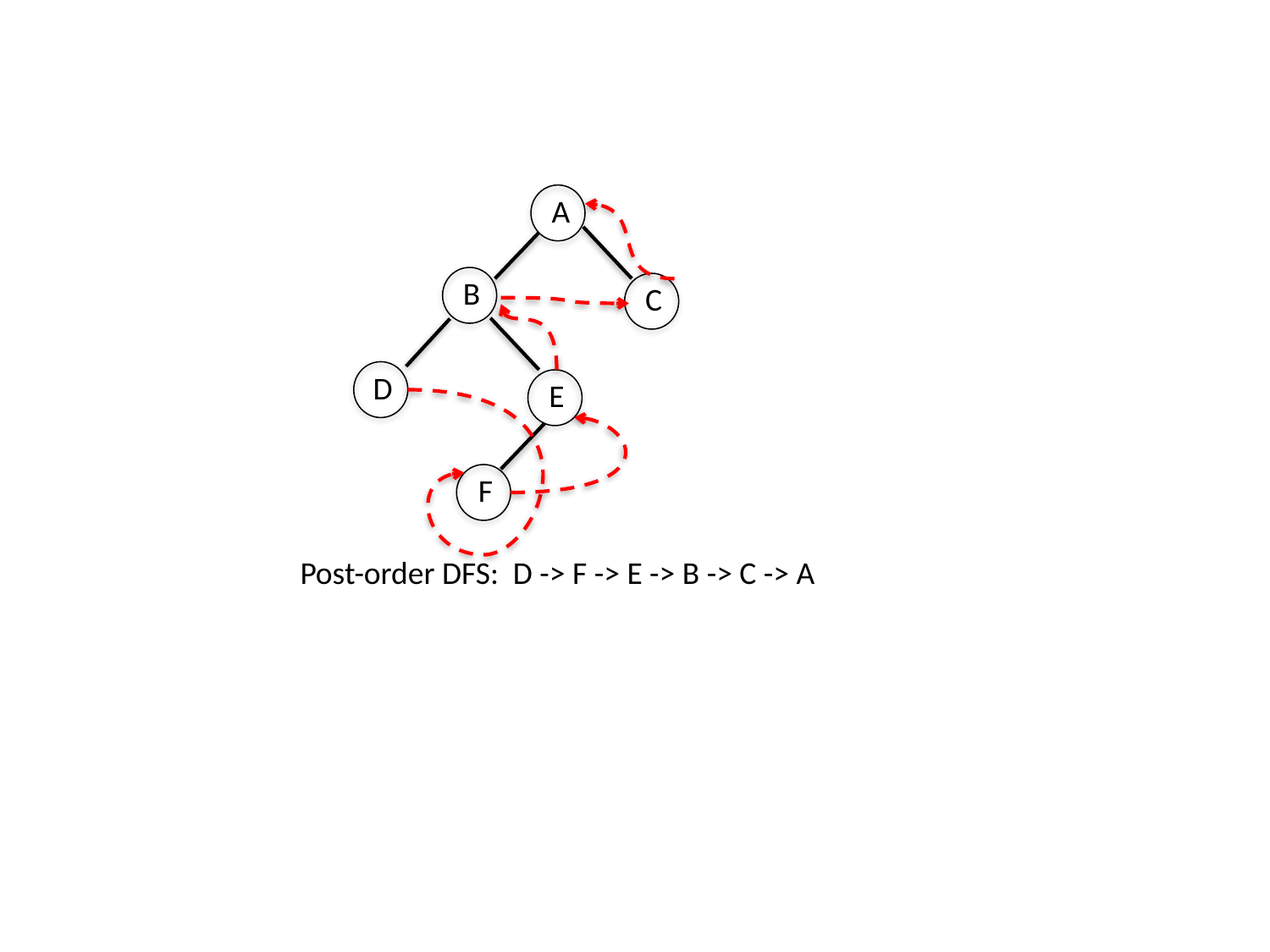

A

B

C

D

E

F
Post-order DFS:  D -> F -> E -> B -> C -> A